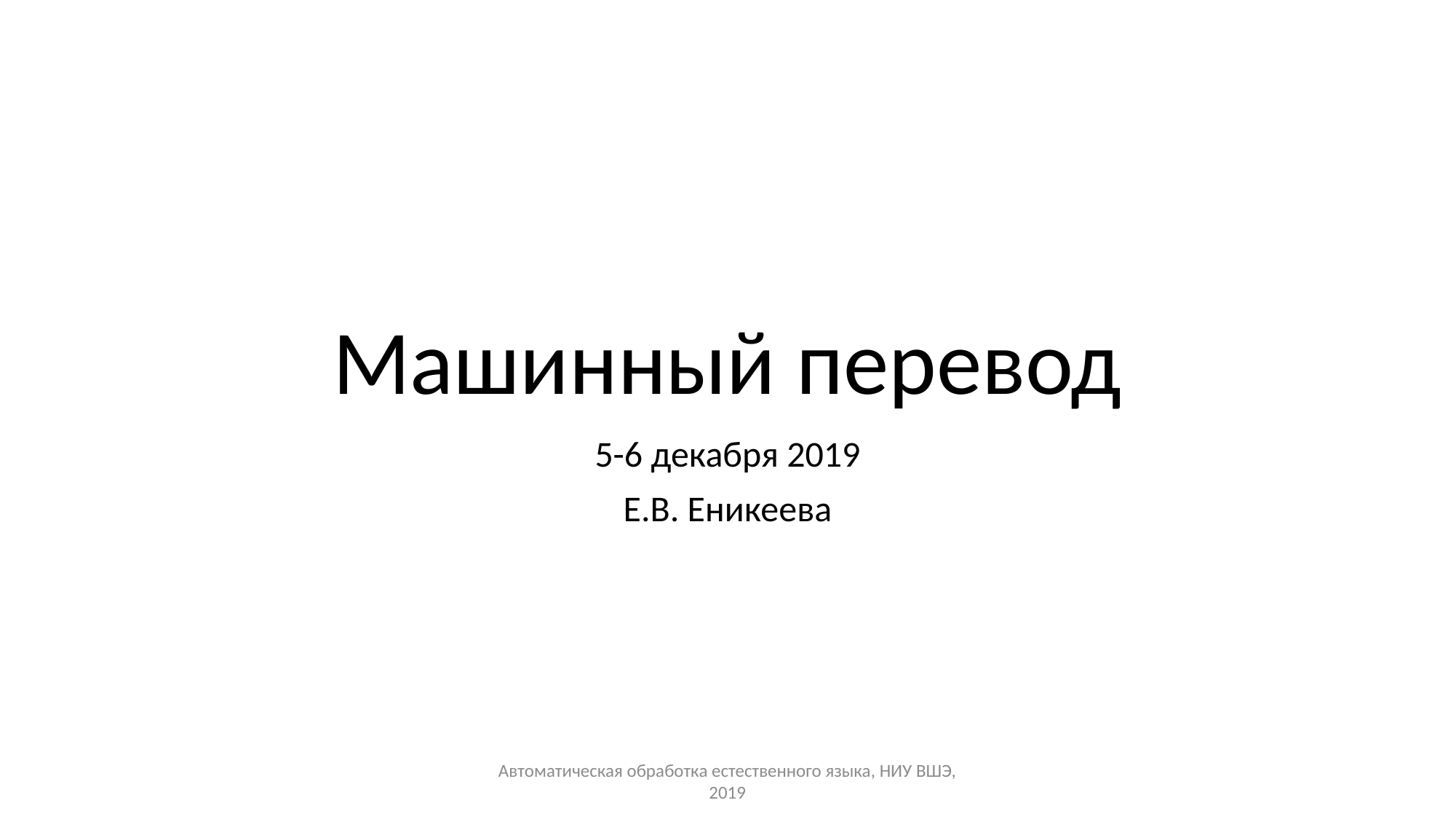

# Машинный перевод
5-6 декабря 2019
Е.В. Еникеева
Автоматическая обработка естественного языка, НИУ ВШЭ, 2019